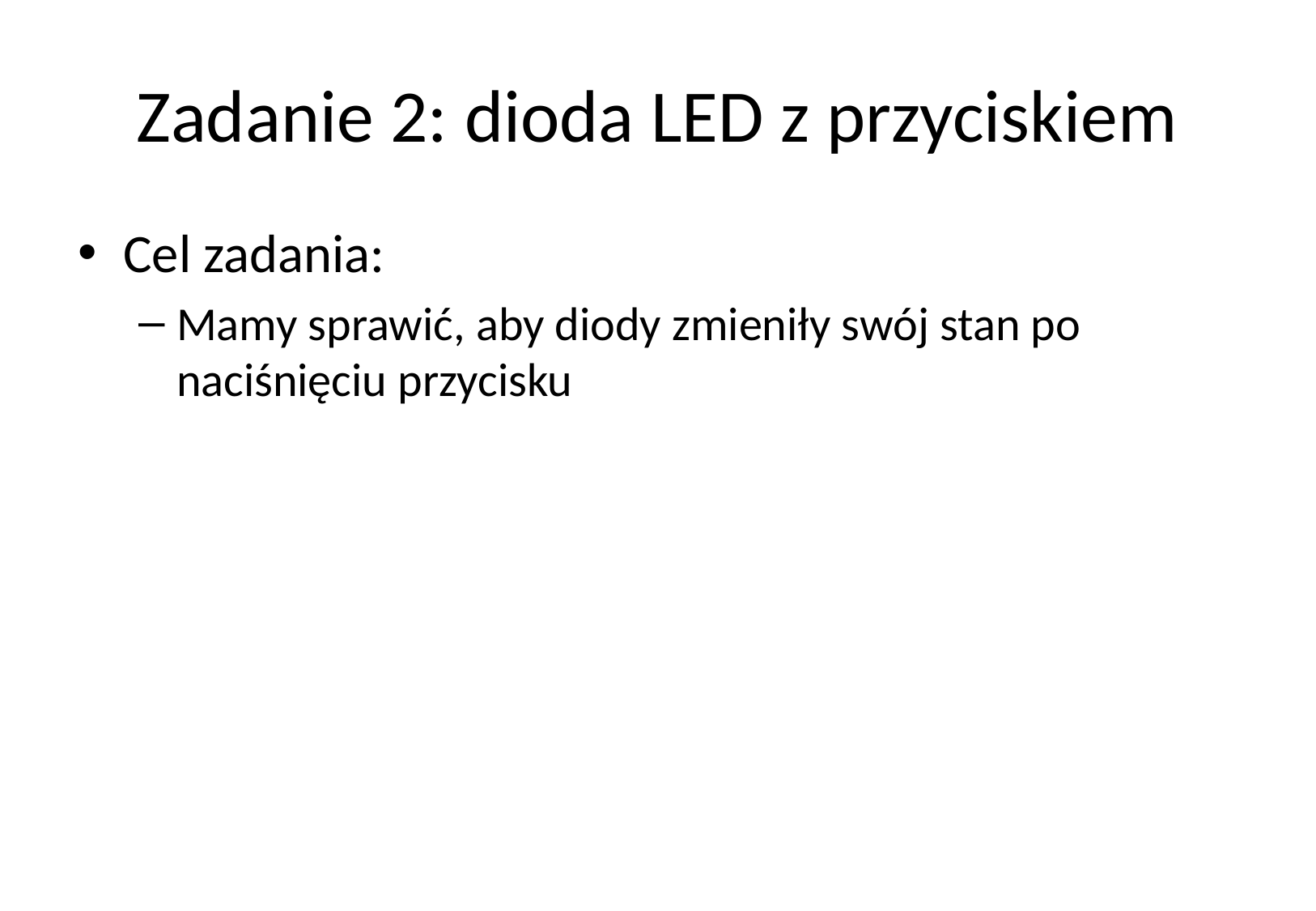

# Zadanie 2: dioda LED z przyciskiem
Cel zadania:
Mamy sprawić, aby diody zmieniły swój stan po naciśnięciu przycisku